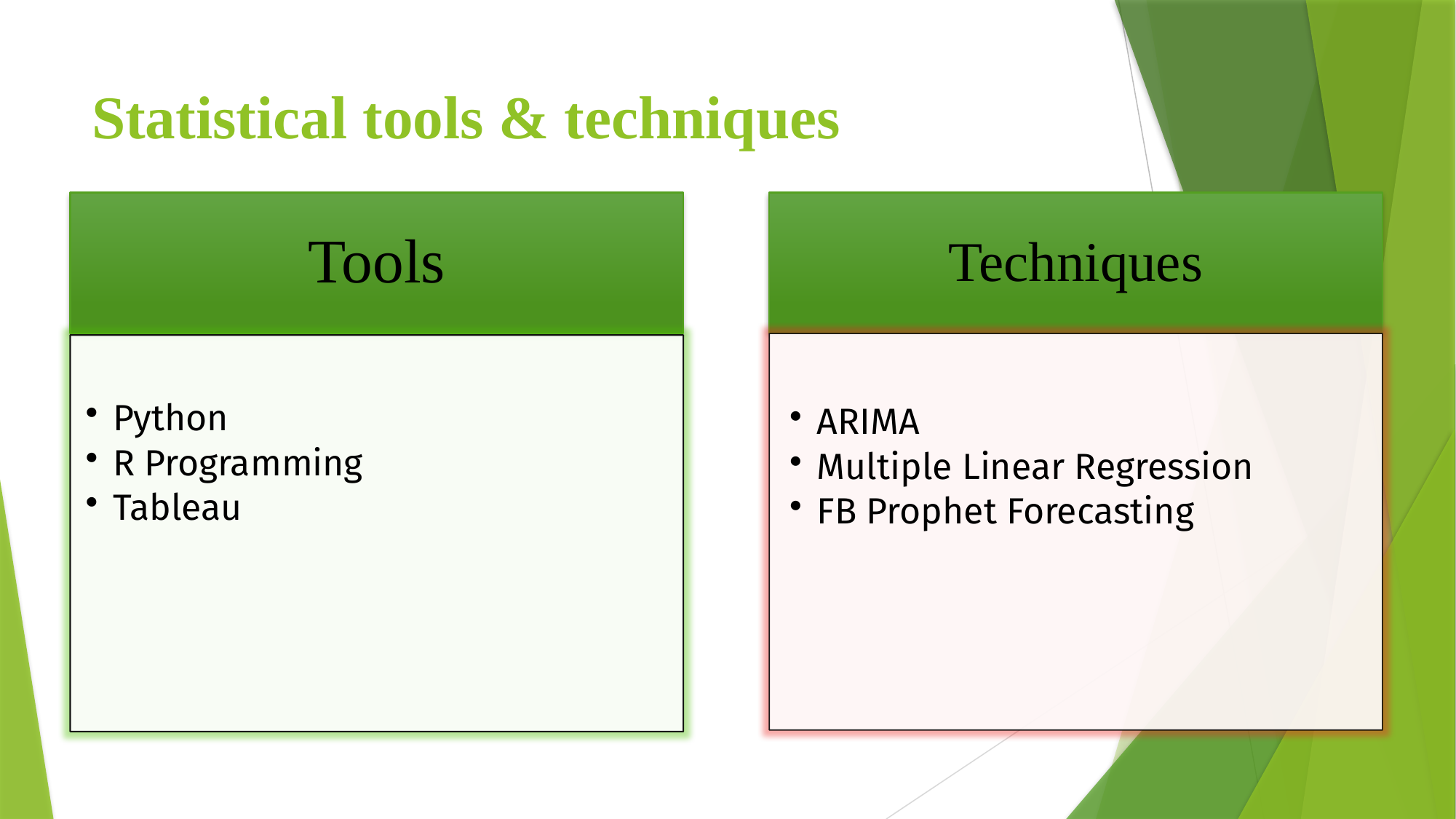

# Statistical tools & techniques
Tools

Python
R Programming
Tableau

Techniques

ARIMA
Multiple Linear Regression
FB Prophet Forecasting